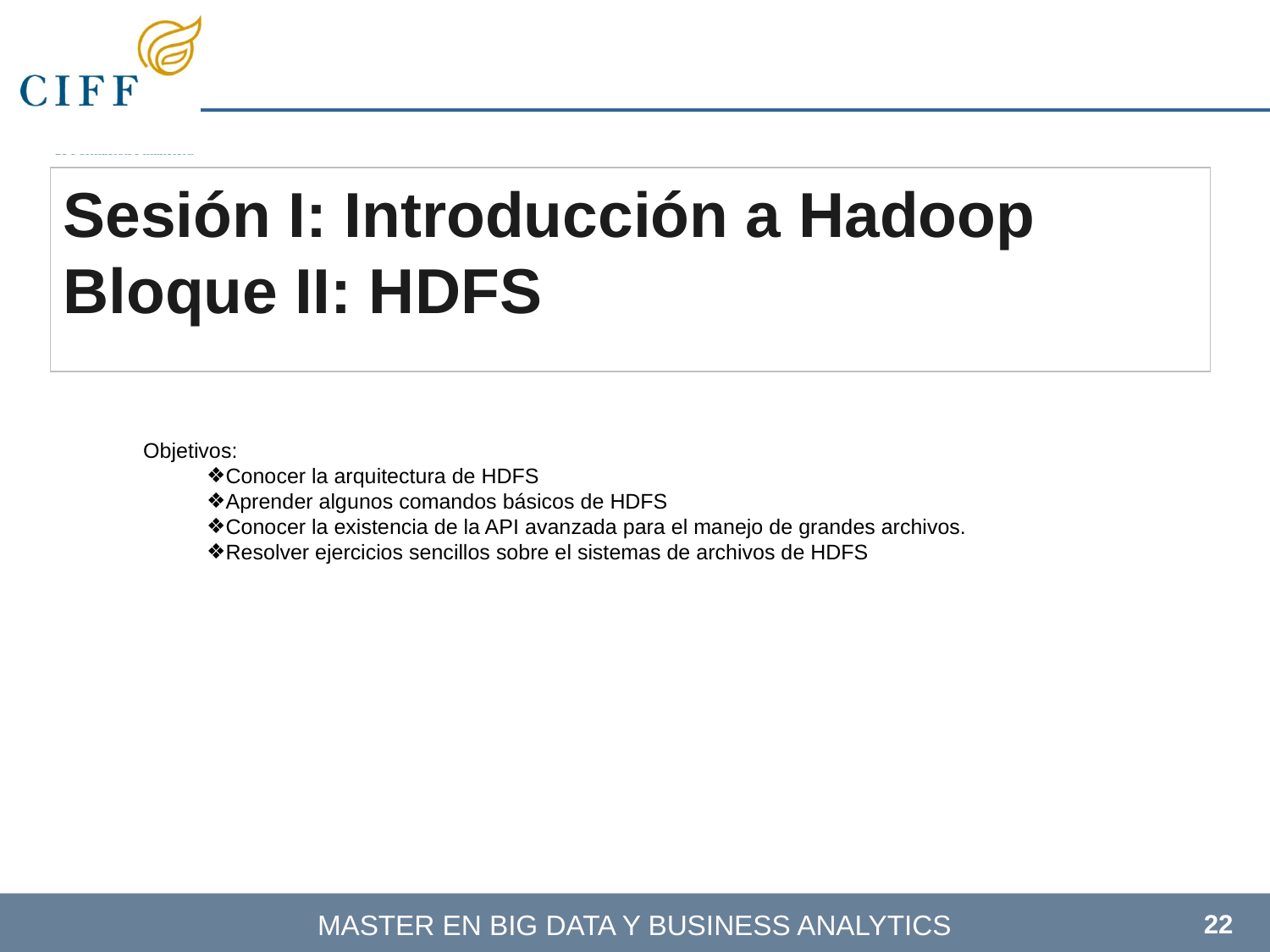

Sesión I: Introducción a Hadoop
Bloque II: HDFS
Objetivos:
Conocer la arquitectura de HDFS
Aprender algunos comandos básicos de HDFS
Conocer la existencia de la API avanzada para el manejo de grandes archivos.
Resolver ejercicios sencillos sobre el sistemas de archivos de HDFS

22